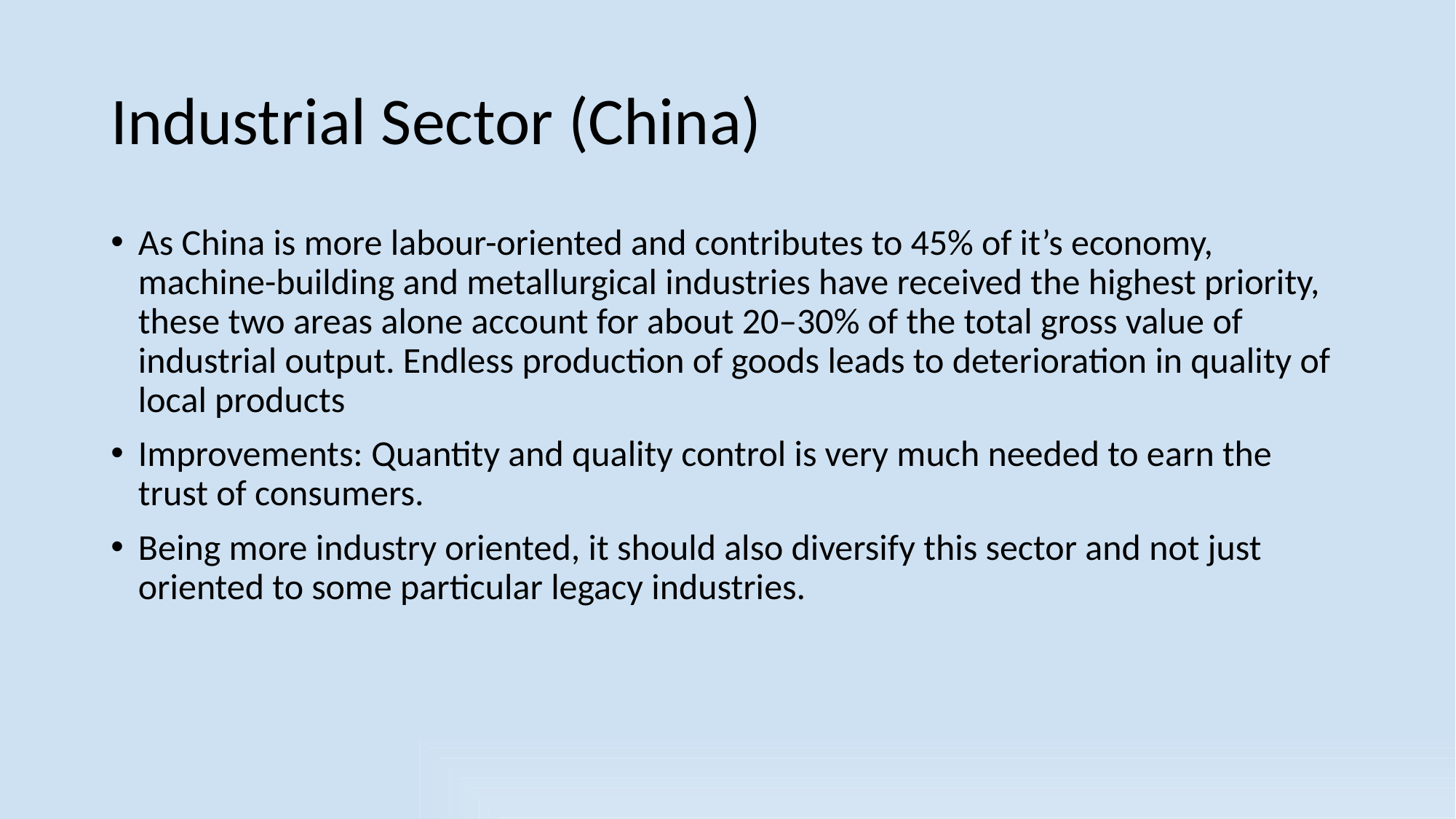

# Industrial Sector (China)
As China is more labour-oriented and contributes to 45% of it’s economy, machine-building and metallurgical industries have received the highest priority, these two areas alone account for about 20–30% of the total gross value of industrial output. Endless production of goods leads to deterioration in quality of local products
Improvements: Quantity and quality control is very much needed to earn the trust of consumers.
Being more industry oriented, it should also diversify this sector and not just oriented to some particular legacy industries.